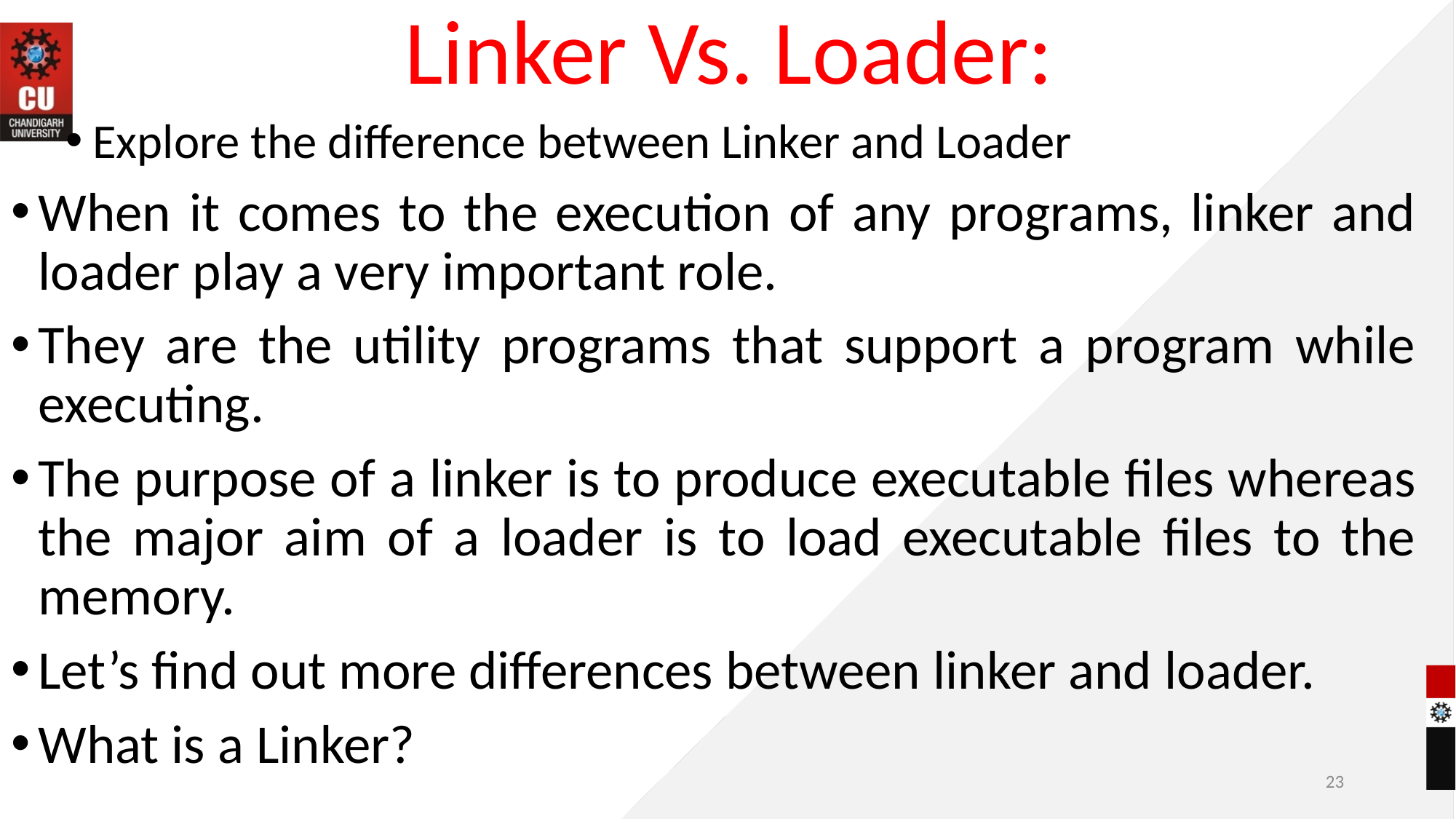

# Linker Vs. Loader:
Explore the difference between Linker and Loader
When it comes to the execution of any programs, linker and loader play a very important role.
They are the utility programs that support a program while executing.
The purpose of a linker is to produce executable files whereas the major aim of a loader is to load executable files to the memory.
Let’s find out more differences between linker and loader.
What is a Linker?
23